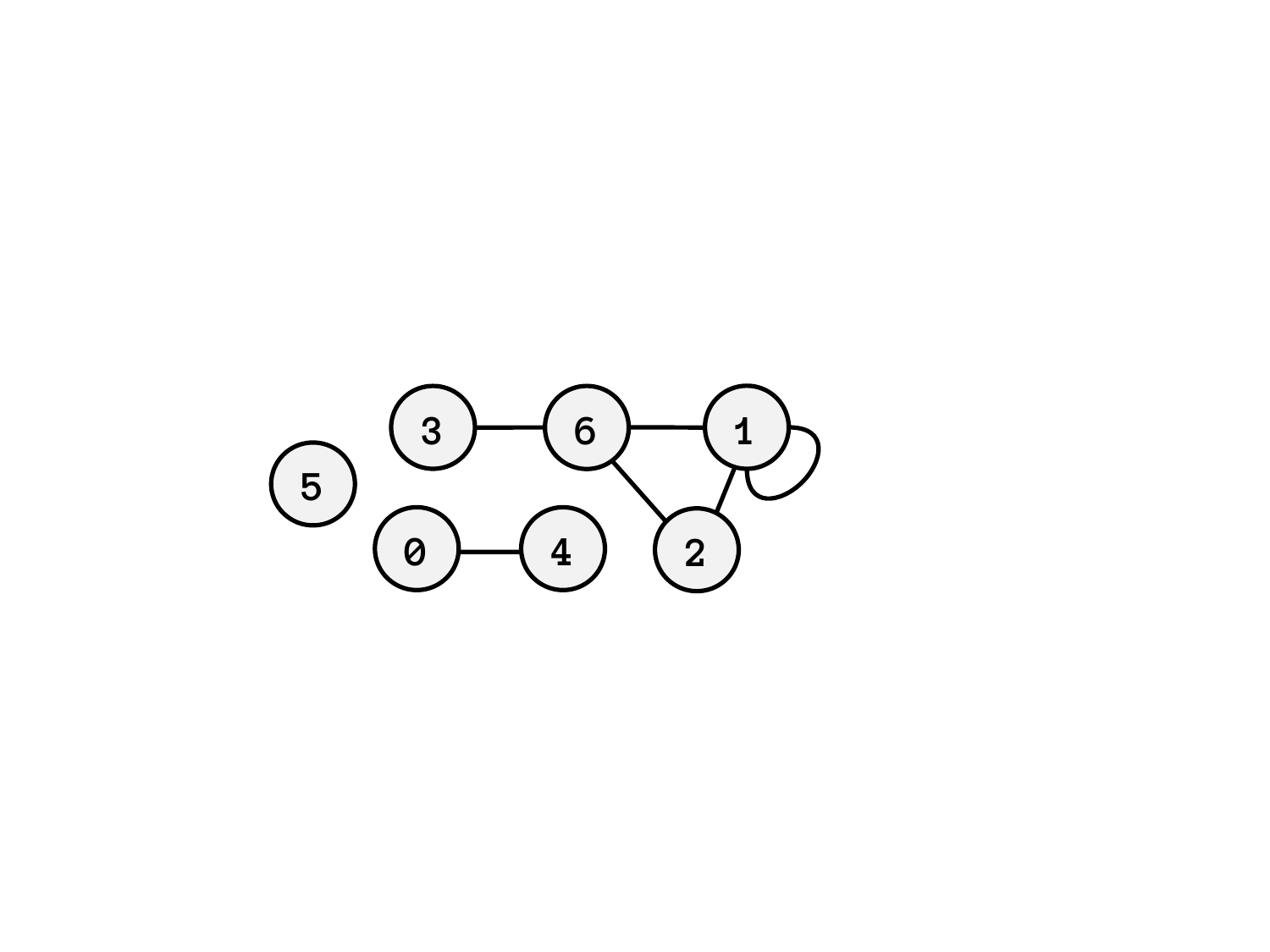

1
3
6

5

0
4
2